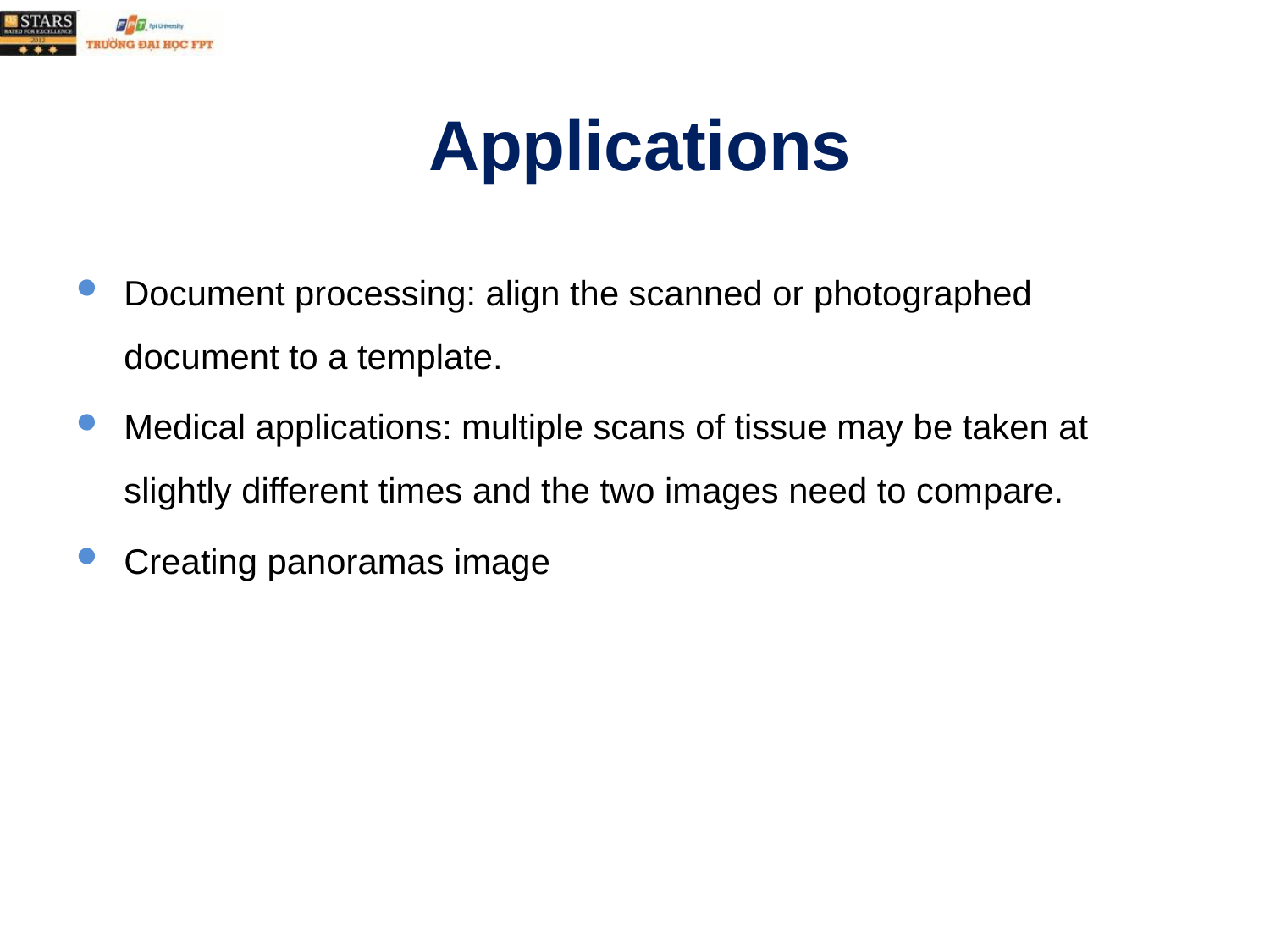

# Applications
Document processing: align the scanned or photographed document to a template.
Medical applications: multiple scans of tissue may be taken at slightly different times and the two images need to compare.
Creating panoramas image